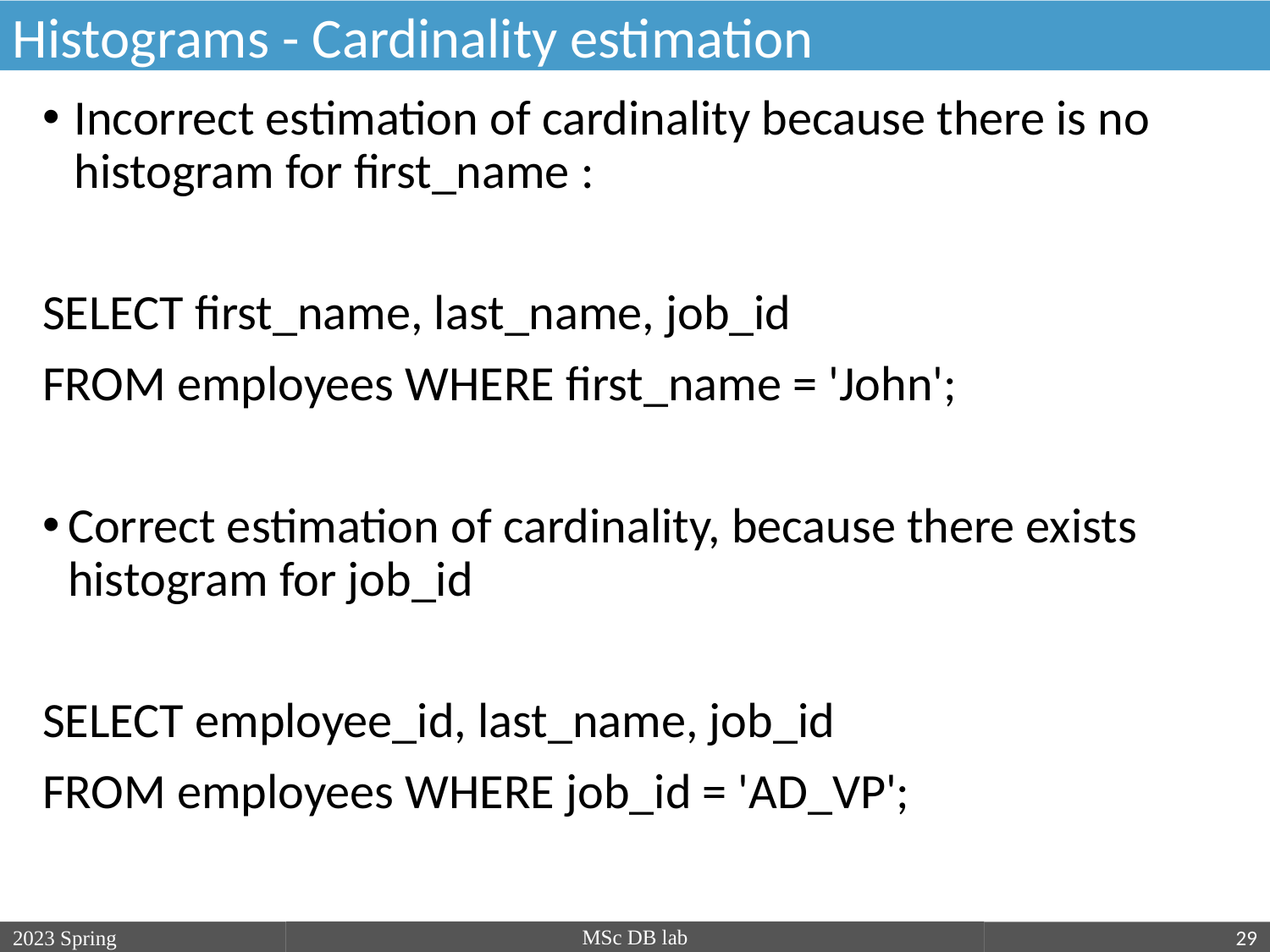

Histograms - Cardinality estimation
Incorrect estimation of cardinality because there is no histogram for first_name :

SELECT first_name, last_name, job_id
FROM employees WHERE first_name = 'John';

Correct estimation of cardinality, because there exists histogram for job_id

SELECT employee_id, last_name, job_id
FROM employees WHERE job_id = 'AD_VP';
MSc DB lab
2023 Spring
2018/19/2
29
nagy.gabriella@nik.uni-obuda.hu